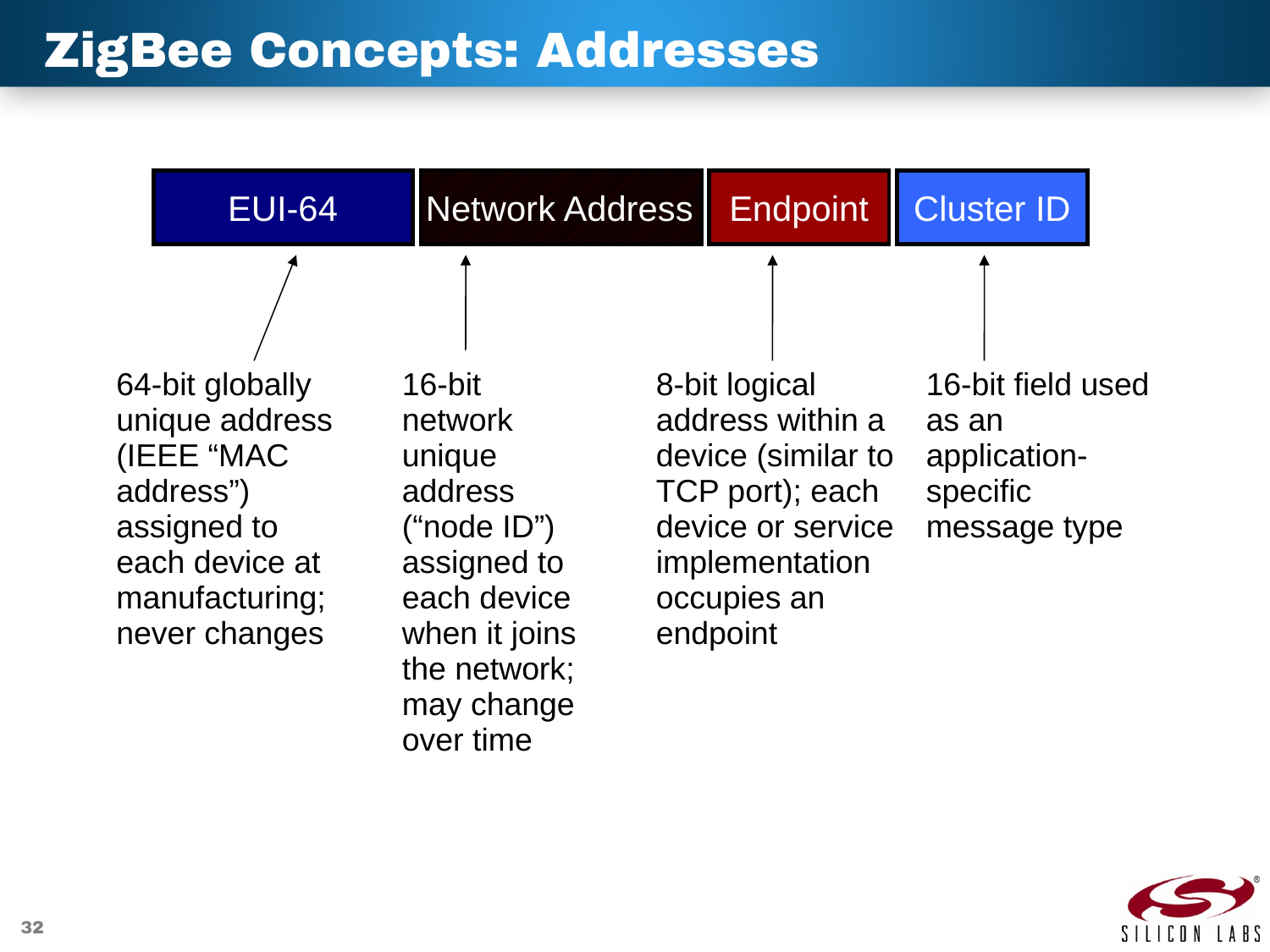

# ZigBee Concepts: Addresses

EUI-64
Network Address
Endpoint
Cluster ID

| 64-bit globally unique address (IEEE “MAC address”) assigned to each device at manufacturing; never changes | 16-bit network unique address (“node ID”) assigned to each device when it joins the network; may change over time | 8-bit logical address within a device (similar to TCP port); each device or service implementation occupies an endpoint | 16-bit field used as an application-specific message type |
| --- | --- | --- | --- |